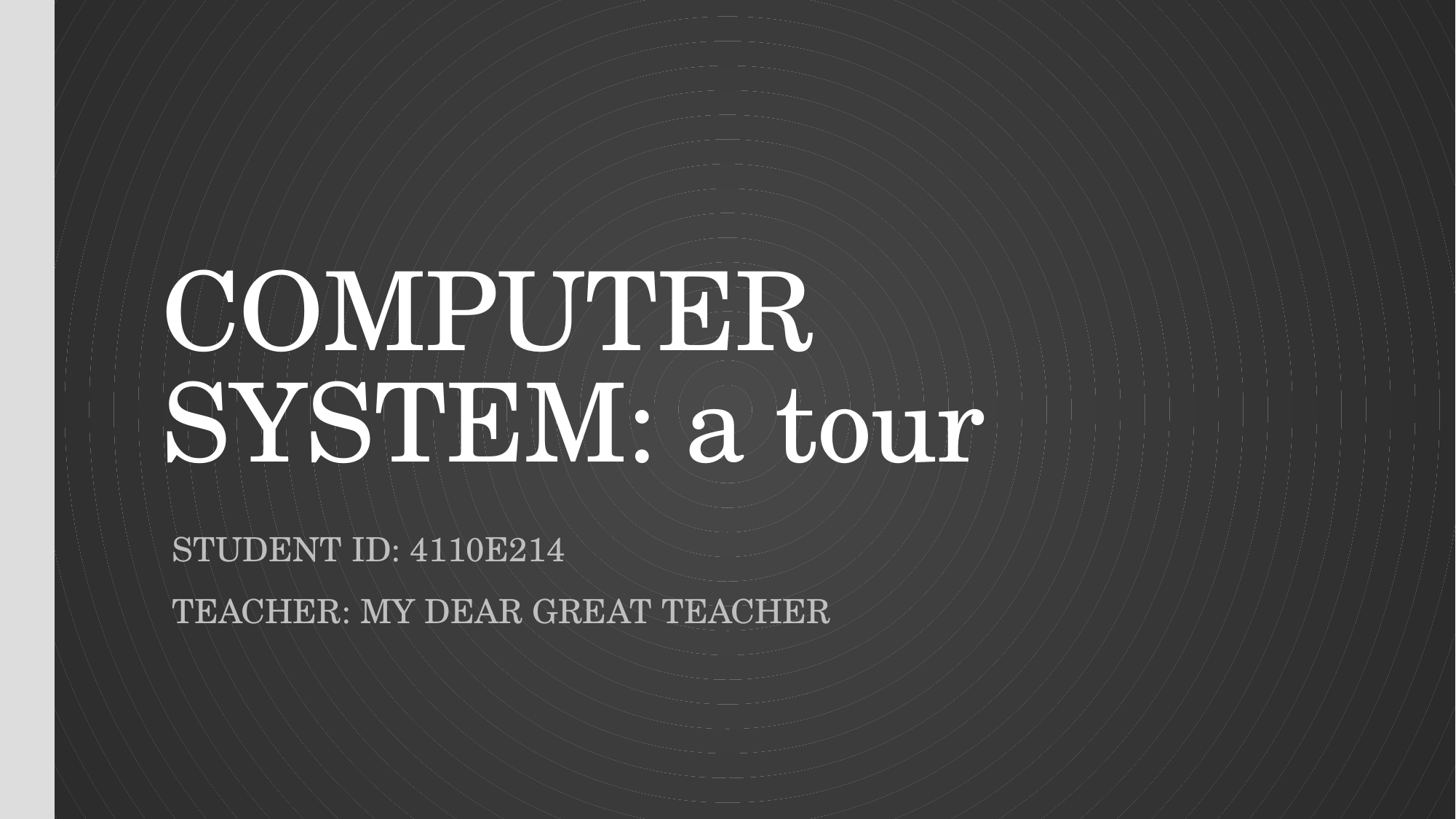

# COMPUTER SYSTEM: a tour
STUDENT ID: 4110E214
TEACHER: MY DEAR GREAT TEACHER